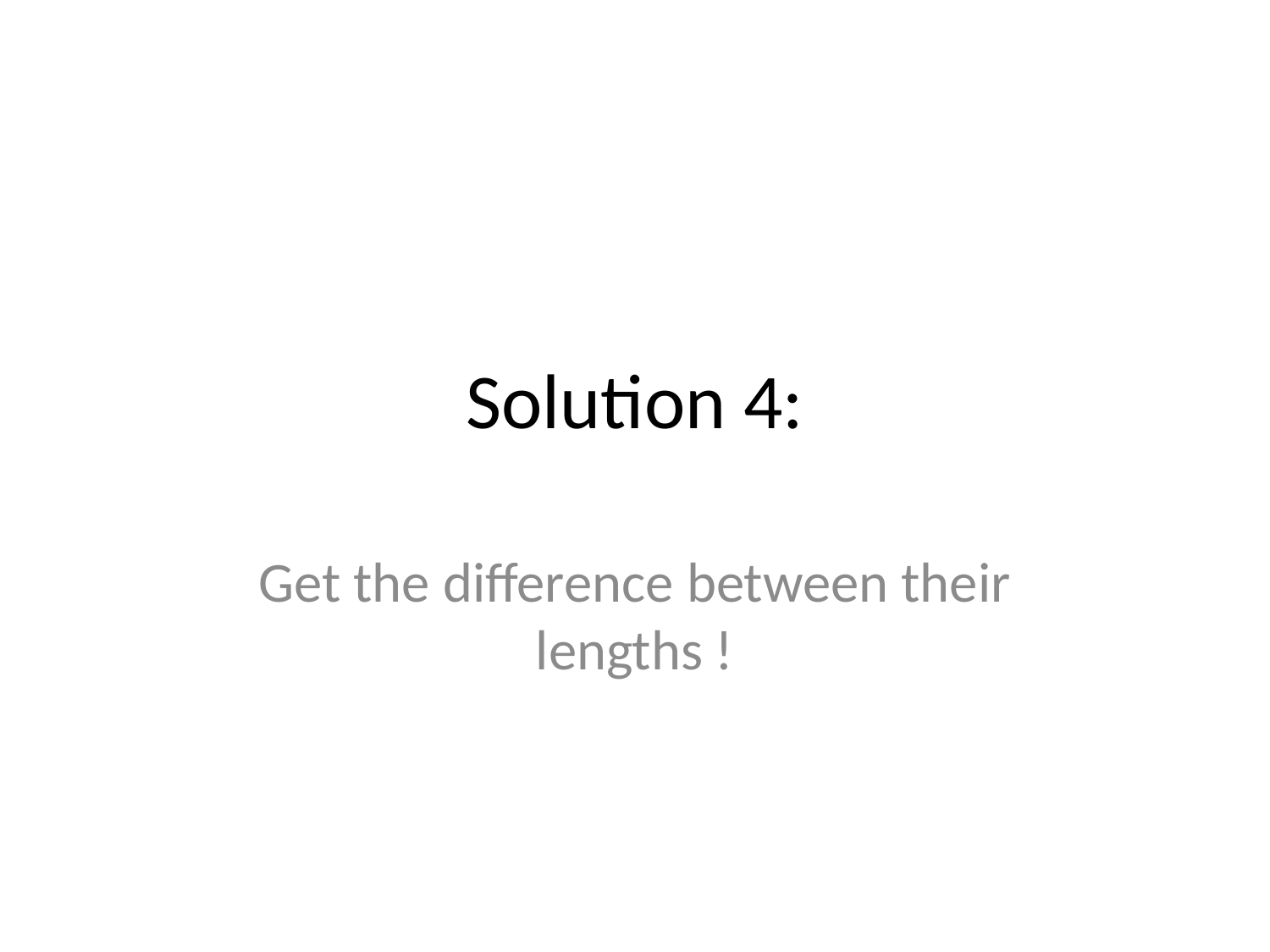

# Solution 4:
Get the difference between their lengths !